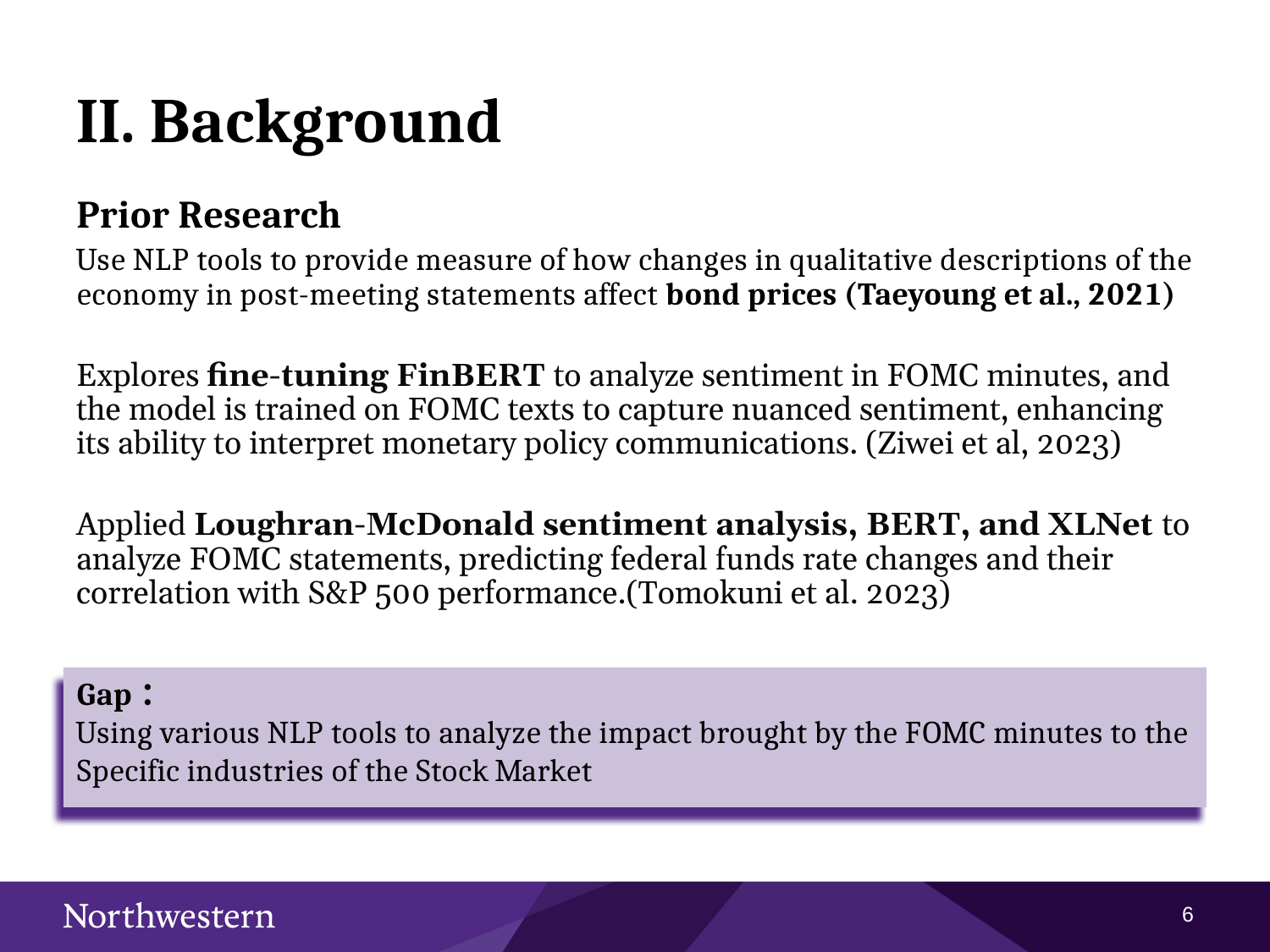

# II. Background
Prior Research
Use NLP tools to provide measure of how changes in qualitative descriptions of the economy in post-meeting statements affect bond prices (Taeyoung et al., 2021)

Explores fine-tuning FinBERT to analyze sentiment in FOMC minutes, and the model is trained on FOMC texts to capture nuanced sentiment, enhancing its ability to interpret monetary policy communications. (Ziwei et al, 2023)

Applied Loughran-McDonald sentiment analysis, BERT, and XLNet to analyze FOMC statements, predicting federal funds rate changes and their correlation with S&P 500 performance.(Tomokuni et al. 2023)

Gap：
Using various NLP tools to analyze the impact brought by the FOMC minutes to the Specific industries of the Stock Market
6